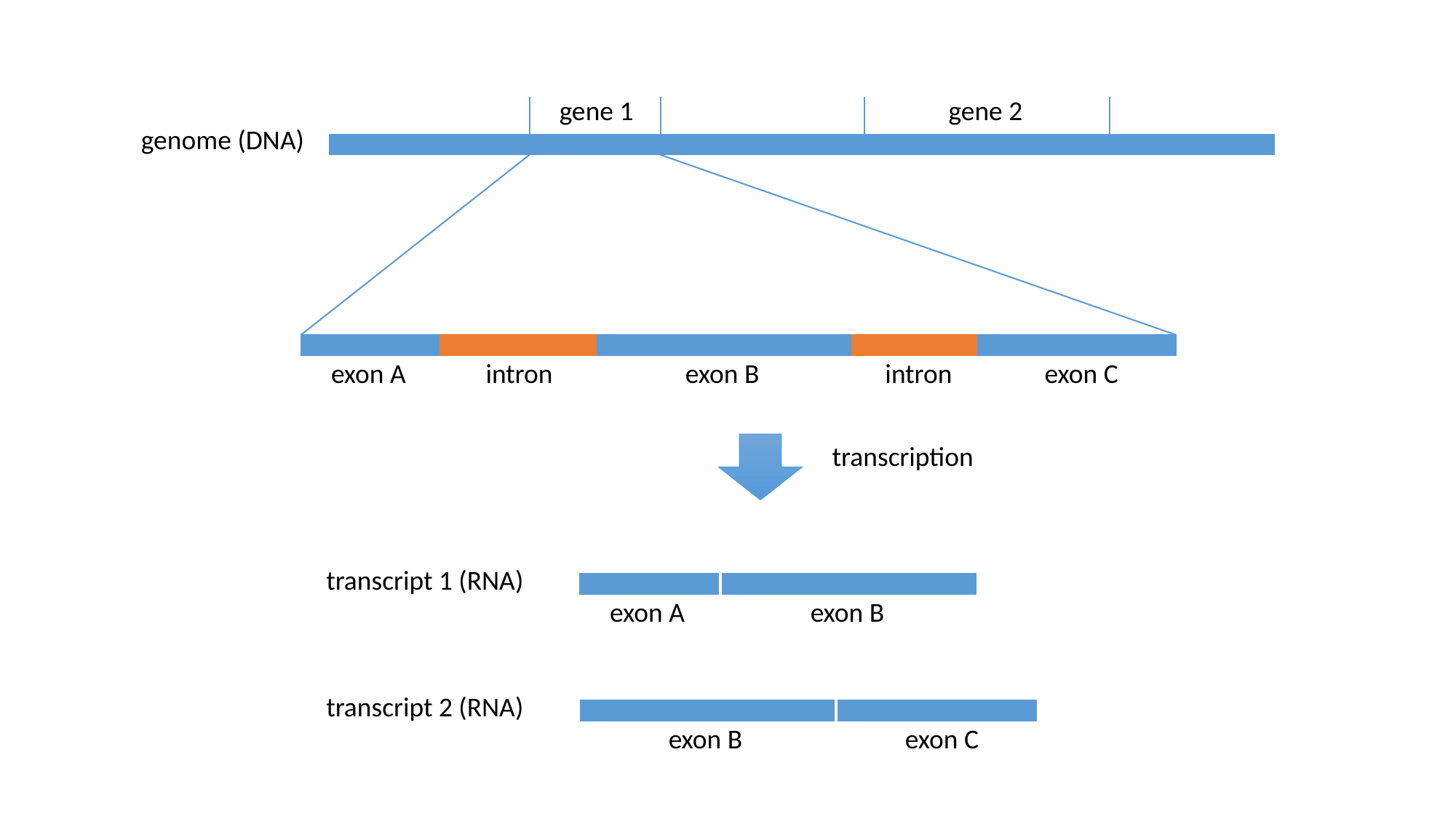

gene 1
gene 2
genome (DNA)

exon A
intron
exon B
intron
exon C

transcription
transcript 1 (RNA)

exon A
exon B
transcript 2 (RNA)

exon B
exon C